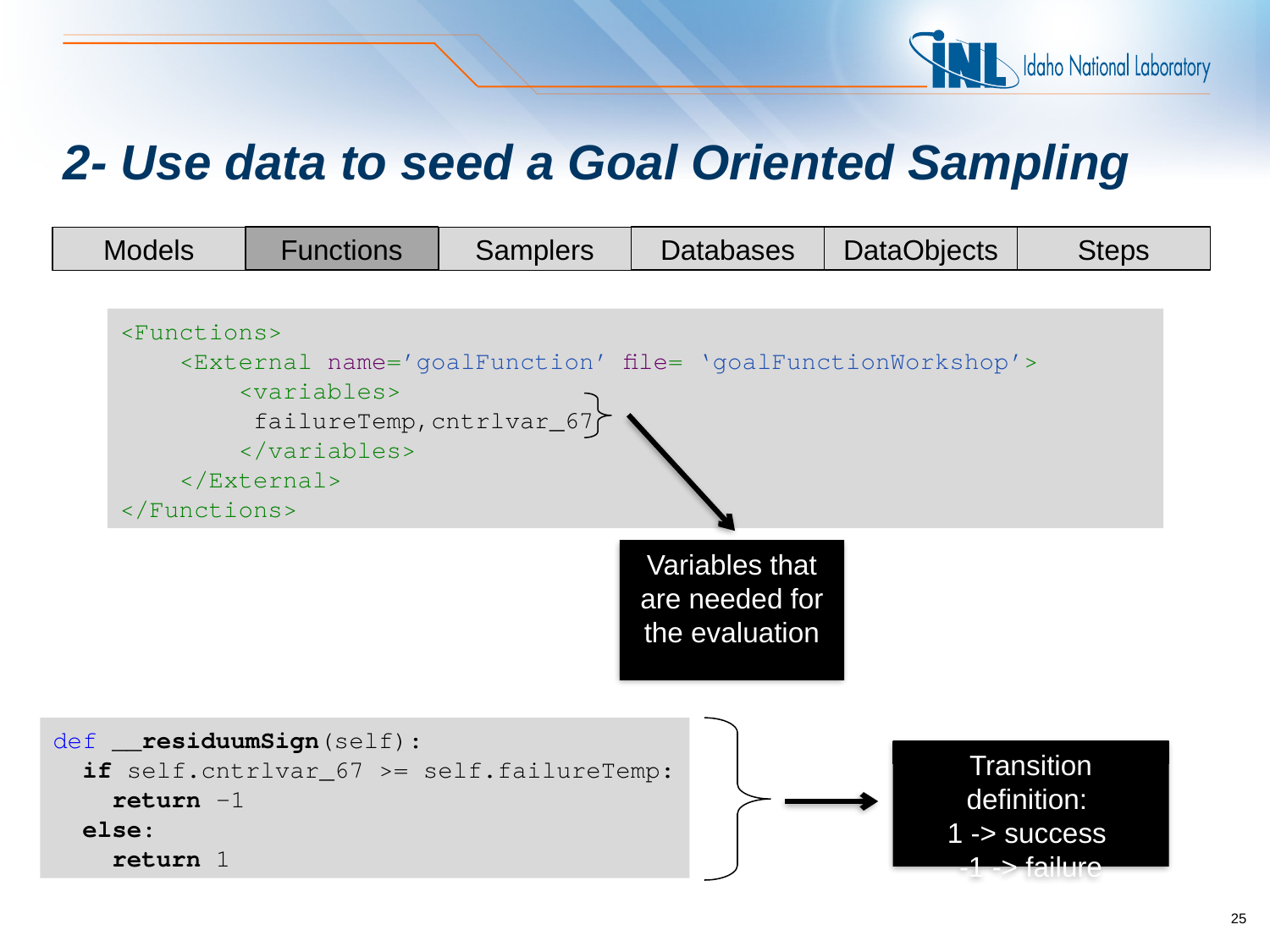

# 2- Use data to seed a Goal Oriented Sampling
Functions
Databases
DataObjects
Steps
Models
Samplers
<Functions>
    <External name=’goalFunction’ file= ‘goalFunctionWorkshop’>
        <variables>
         failureTemp,cntrlvar_67
        </variables>
    </External>
</Functions>

Variables that are needed for the evaluation

def __residuumSign(self):
  if self.cntrlvar_67 >= self.failureTemp:
    return -1
  else:
    return 1
Transition definition:
1 -> success
-1 -> failure
25